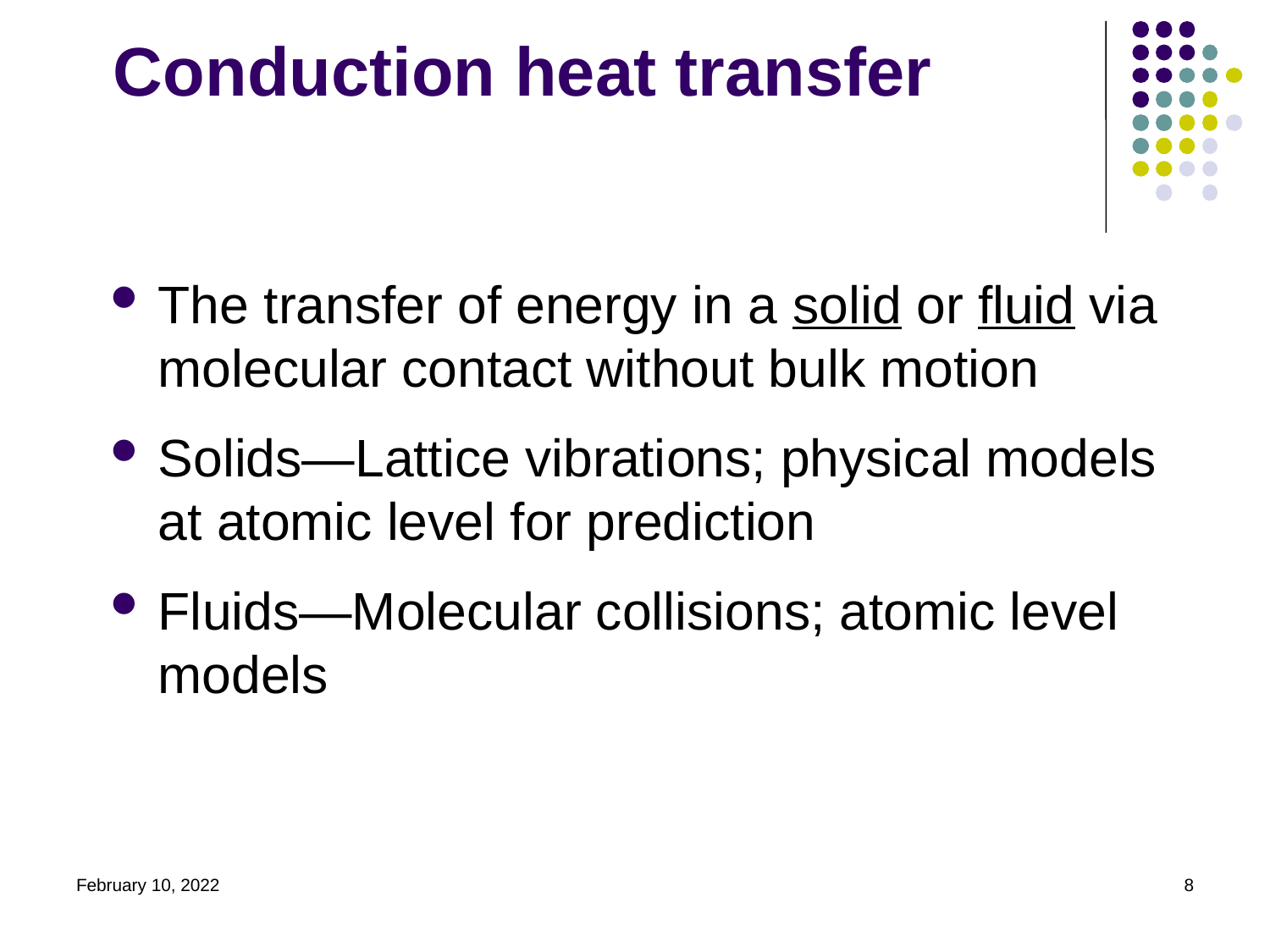

# Conduction heat transfer
The transfer of energy in a solid or fluid via molecular contact without bulk motion
Solids—Lattice vibrations; physical models at atomic level for prediction
Fluids—Molecular collisions; atomic level models
February 10, 2022

8